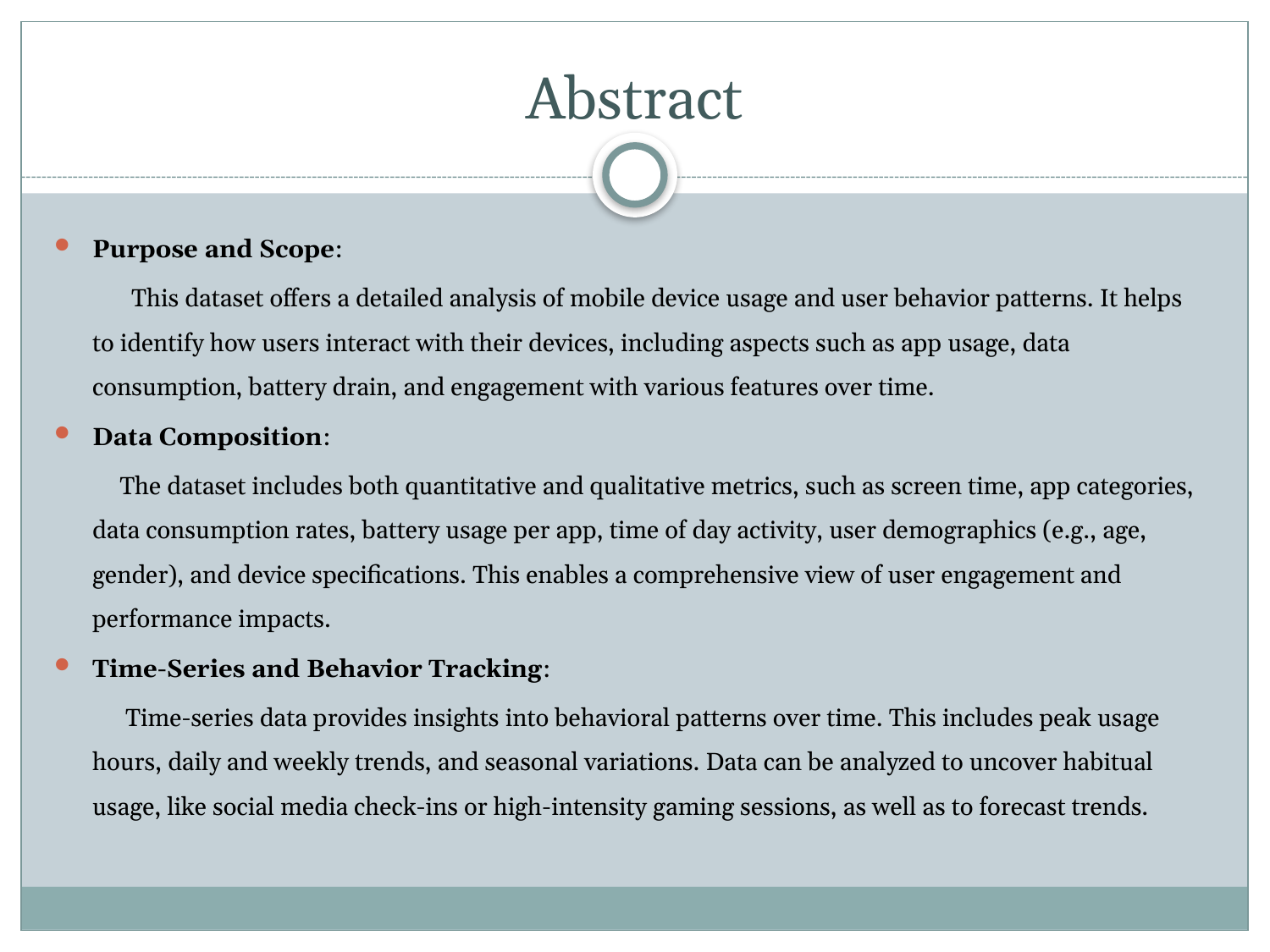

# Abstract
Purpose and Scope:
             This dataset offers a detailed analysis of mobile device usage and user behavior patterns. It helps to identify how users interact with their devices, including aspects such as app usage, data consumption, battery drain, and engagement with various features over time.
Data Composition:
           The dataset includes both quantitative and qualitative metrics, such as screen time, app categories, data consumption rates, battery usage per app, time of day activity, user demographics (e.g., age, gender), and device specifications. This enables a comprehensive view of user engagement and performance impacts.
Time-Series and Behavior Tracking:
            Time-series data provides insights into behavioral patterns over time. This includes peak usage hours, daily and weekly trends, and seasonal variations. Data can be analyzed to uncover habitual usage, like social media check-ins or high-intensity gaming sessions, as well as to forecast trends.